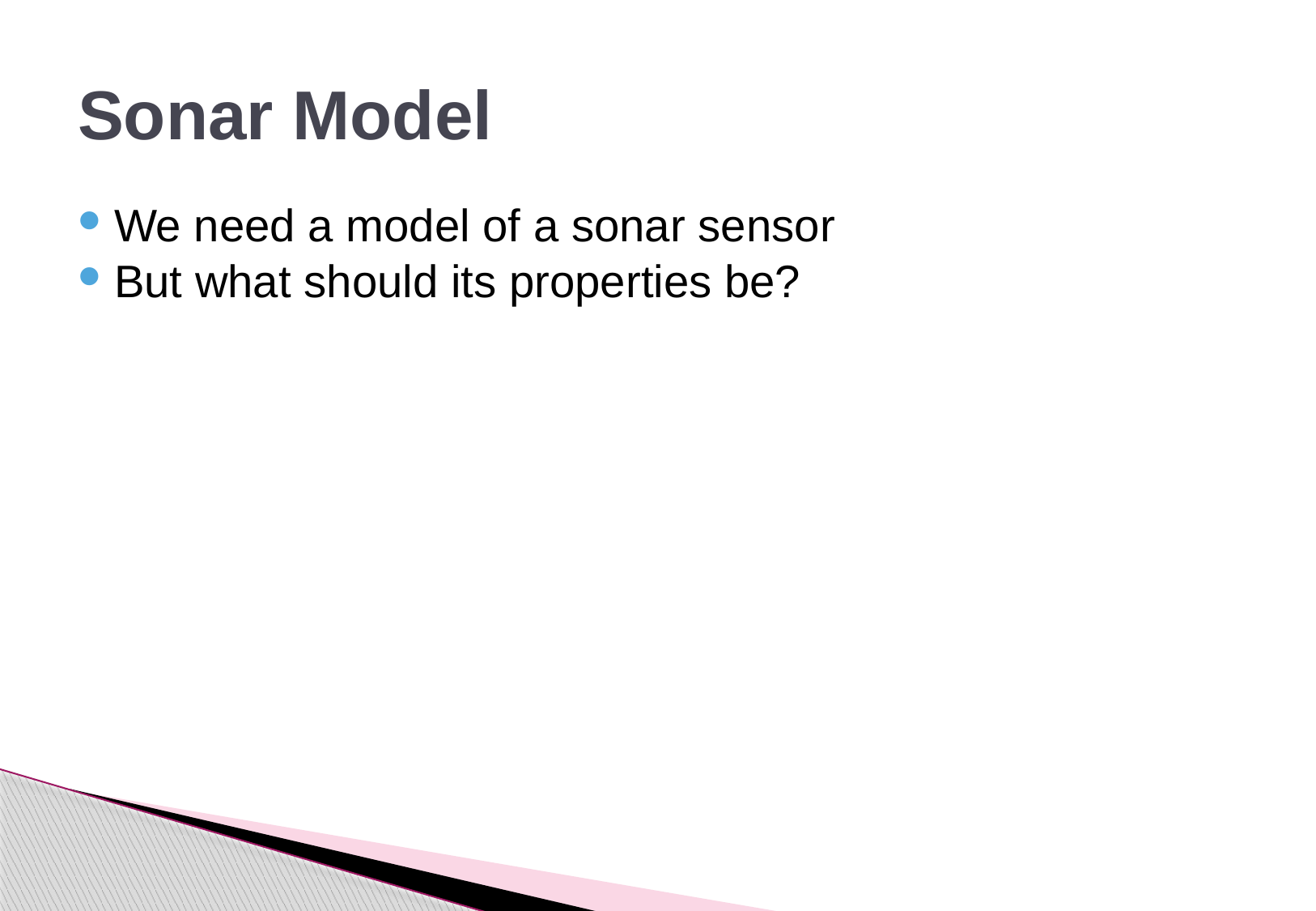

# Sonar Model
We need a model of a sonar sensor
But what should its properties be?